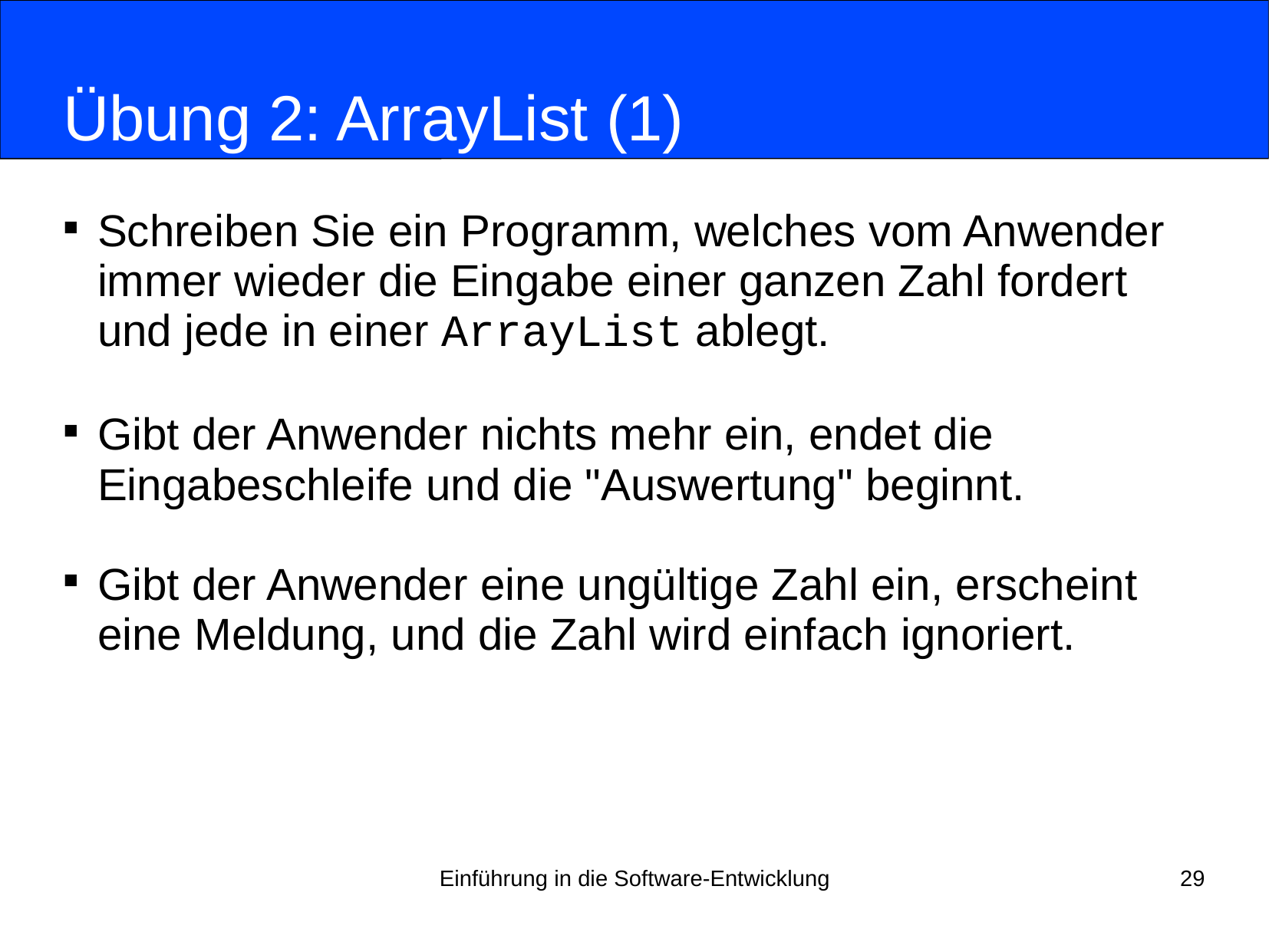

# Übung 2: ArrayList (1)
Schreiben Sie ein Programm, welches vom Anwender immer wieder die Eingabe einer ganzen Zahl fordert und jede in einer ArrayList ablegt.
Gibt der Anwender nichts mehr ein, endet die Eingabeschleife und die "Auswertung" beginnt.
Gibt der Anwender eine ungültige Zahl ein, erscheint eine Meldung, und die Zahl wird einfach ignoriert.

Einführung in die Software-Entwicklung
29